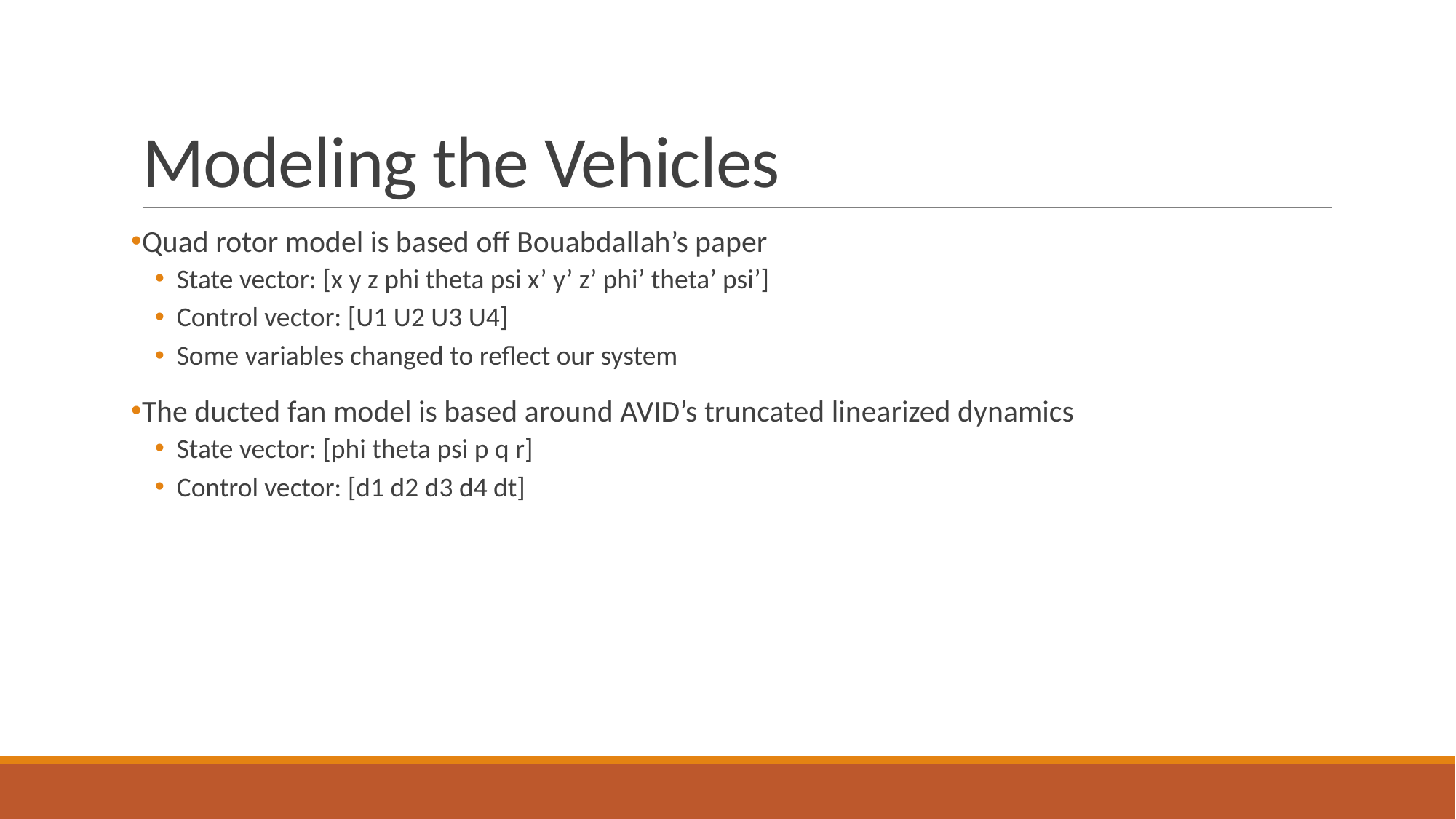

# Modeling the Vehicles
Quad rotor model is based off Bouabdallah’s paper
State vector: [x y z phi theta psi x’ y’ z’ phi’ theta’ psi’]
Control vector: [U1 U2 U3 U4]
Some variables changed to reflect our system
The ducted fan model is based around AVID’s truncated linearized dynamics
State vector: [phi theta psi p q r]
Control vector: [d1 d2 d3 d4 dt]